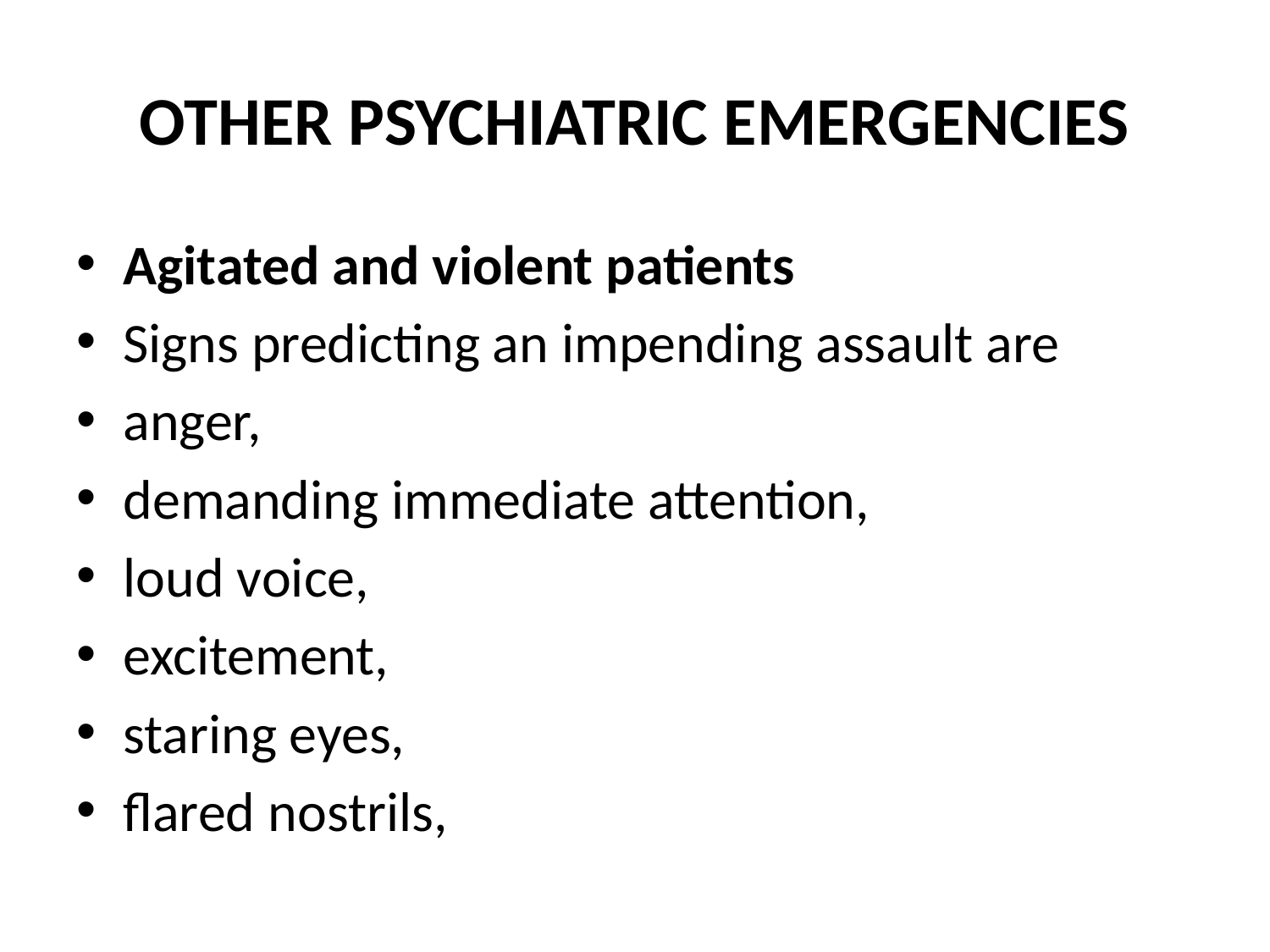

# OTHER PSYCHIATRIC EMERGENCIES
Agitated and violent patients
Signs predicting an impending assault are
anger,
demanding immediate attention,
loud voice,
excitement,
staring eyes,
flared nostrils,